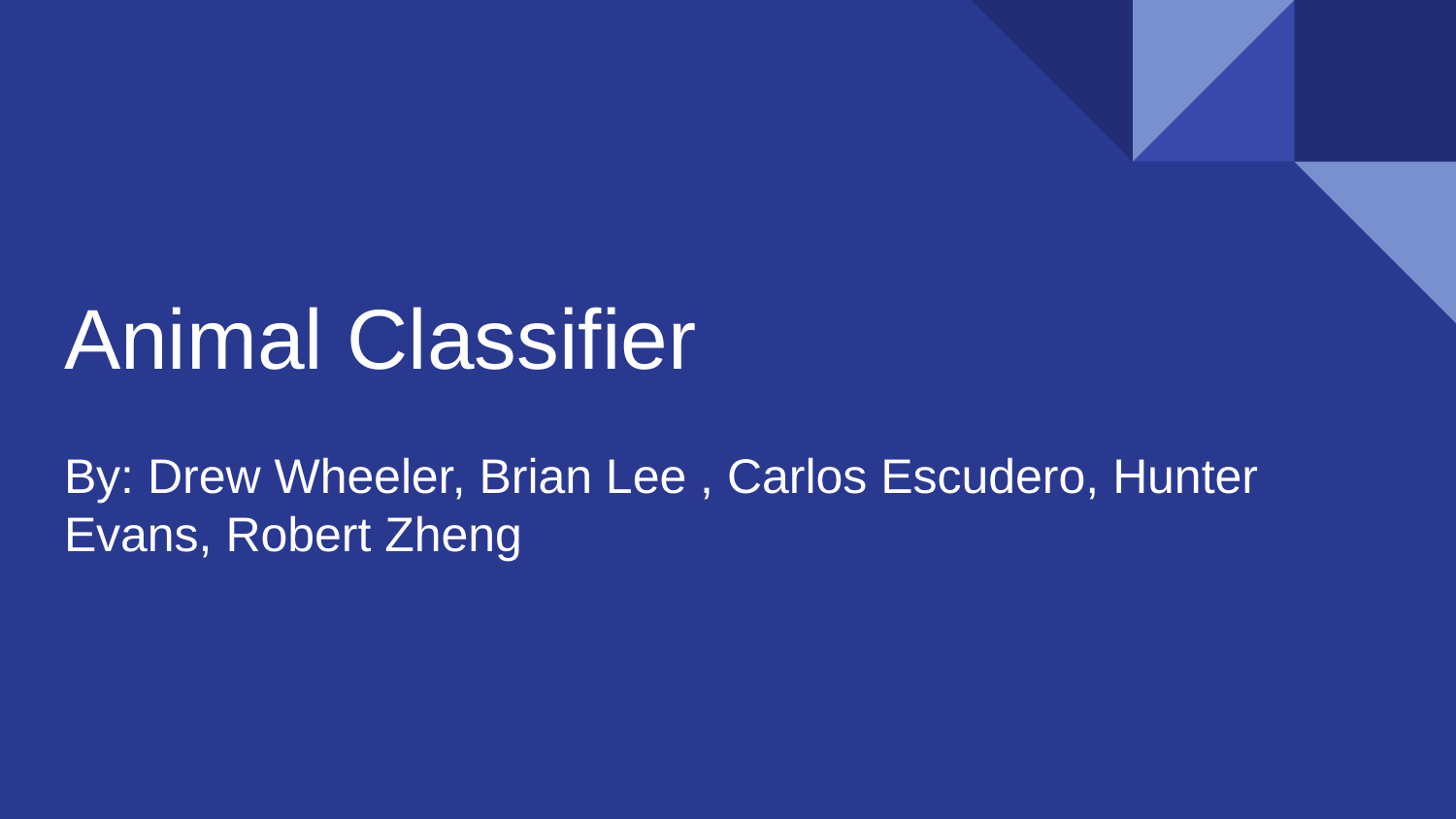

# Animal Classifier
By: Drew Wheeler, Brian Lee , Carlos Escudero, Hunter Evans, Robert Zheng